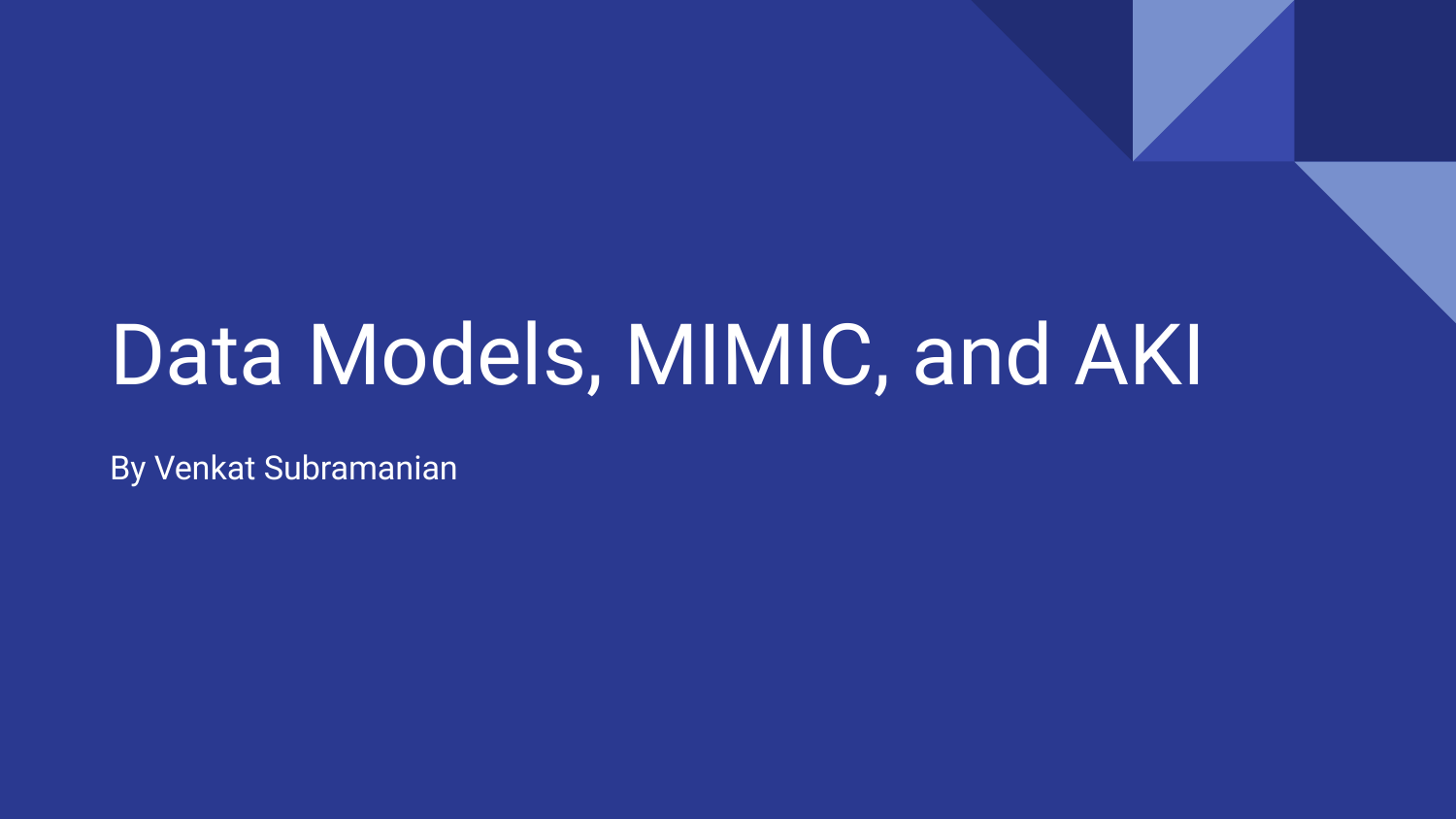

# Data Models, MIMIC, and AKI
By Venkat Subramanian